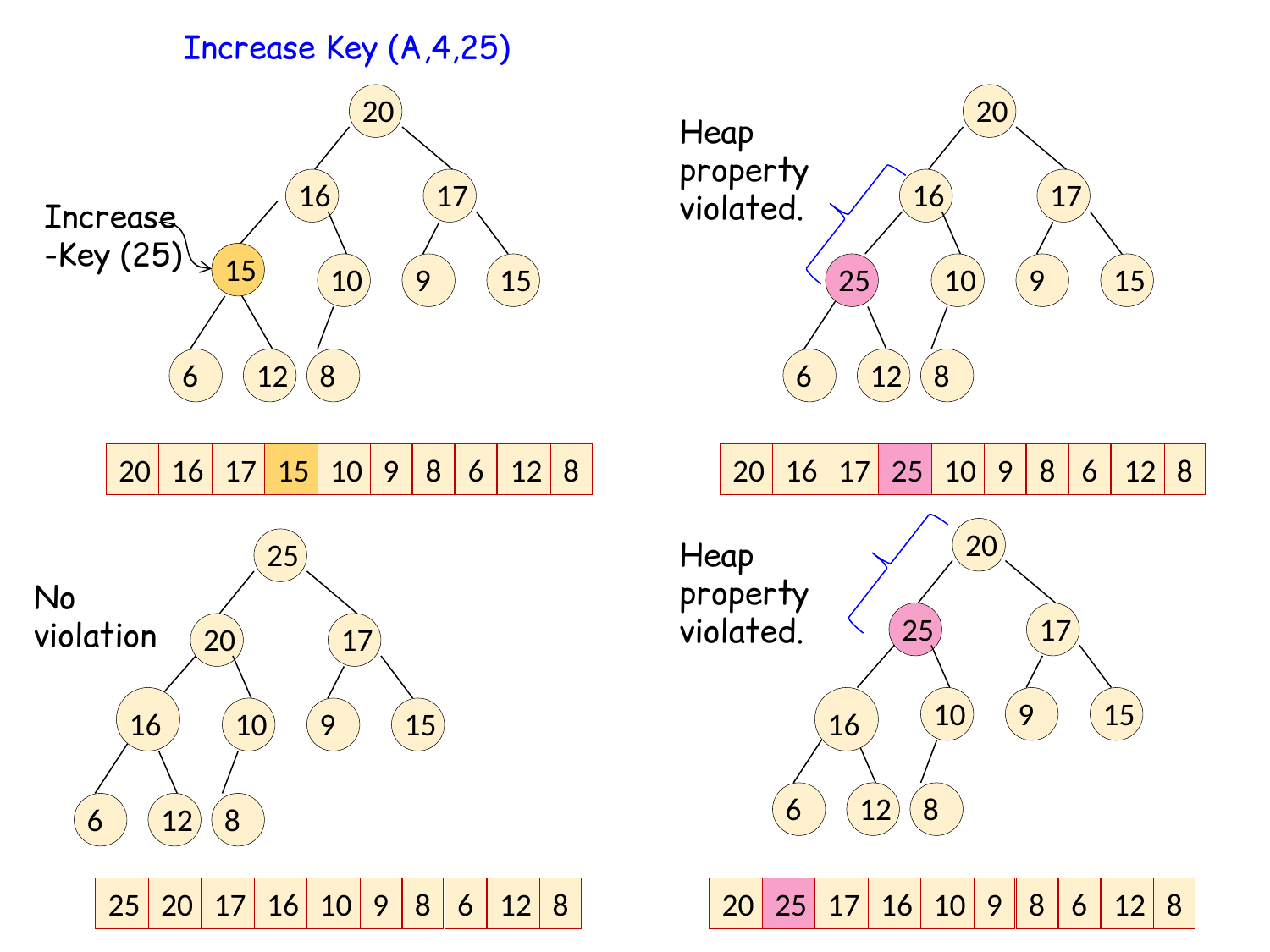

Increase Key (A,4,25)

20

20
Heap property violated.

16

17

16

17
Increase-Key (25)

15

10

9

15

25

10

9

15

6

12

8

6

12

8
20
16
17
15
10
9
8
6
12
8
20
16
17
25
10
9
8
6
12
8

20

25
Heap property violated.
No violation

25

17

20

17

16

16

10

9

15

10

9

15

6

12

8

6

12

8
25
20
17
16
10
9
8
6
12
8
20
25
17
16
10
9
8
6
12
8
32
32